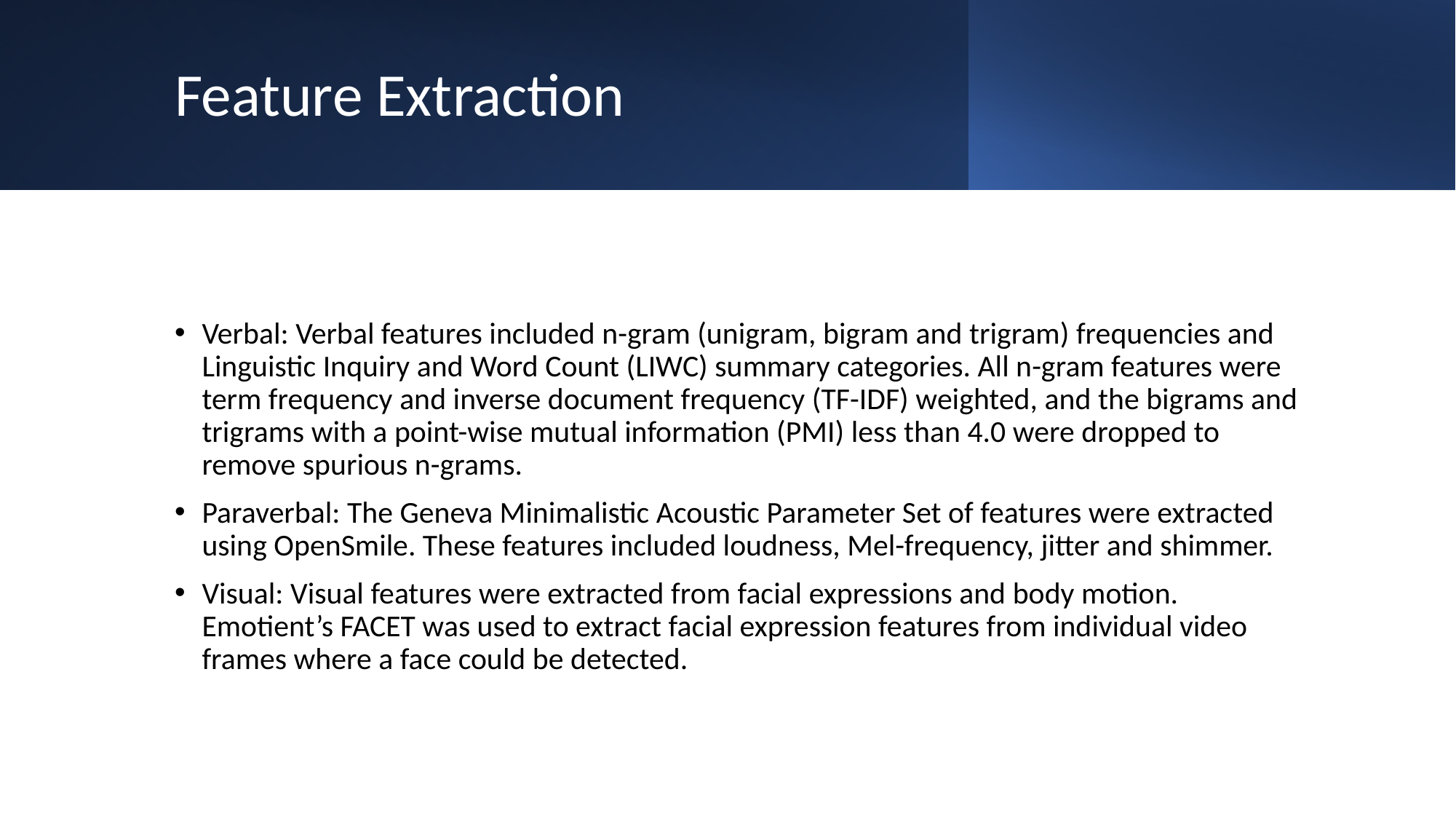

# Feature Extraction
Verbal: Verbal features included n-gram (unigram, bigram and trigram) frequencies and Linguistic Inquiry and Word Count (LIWC) summary categories. All n-gram features were term frequency and inverse document frequency (TF-IDF) weighted, and the bigrams and trigrams with a point-wise mutual information (PMI) less than 4.0 were dropped to remove spurious n-grams.
Paraverbal: The Geneva Minimalistic Acoustic Parameter Set of features were extracted using OpenSmile. These features included loudness, Mel-frequency, jitter and shimmer.
Visual: Visual features were extracted from facial expressions and body motion. Emotient’s FACET was used to extract facial expression features from individual video frames where a face could be detected.